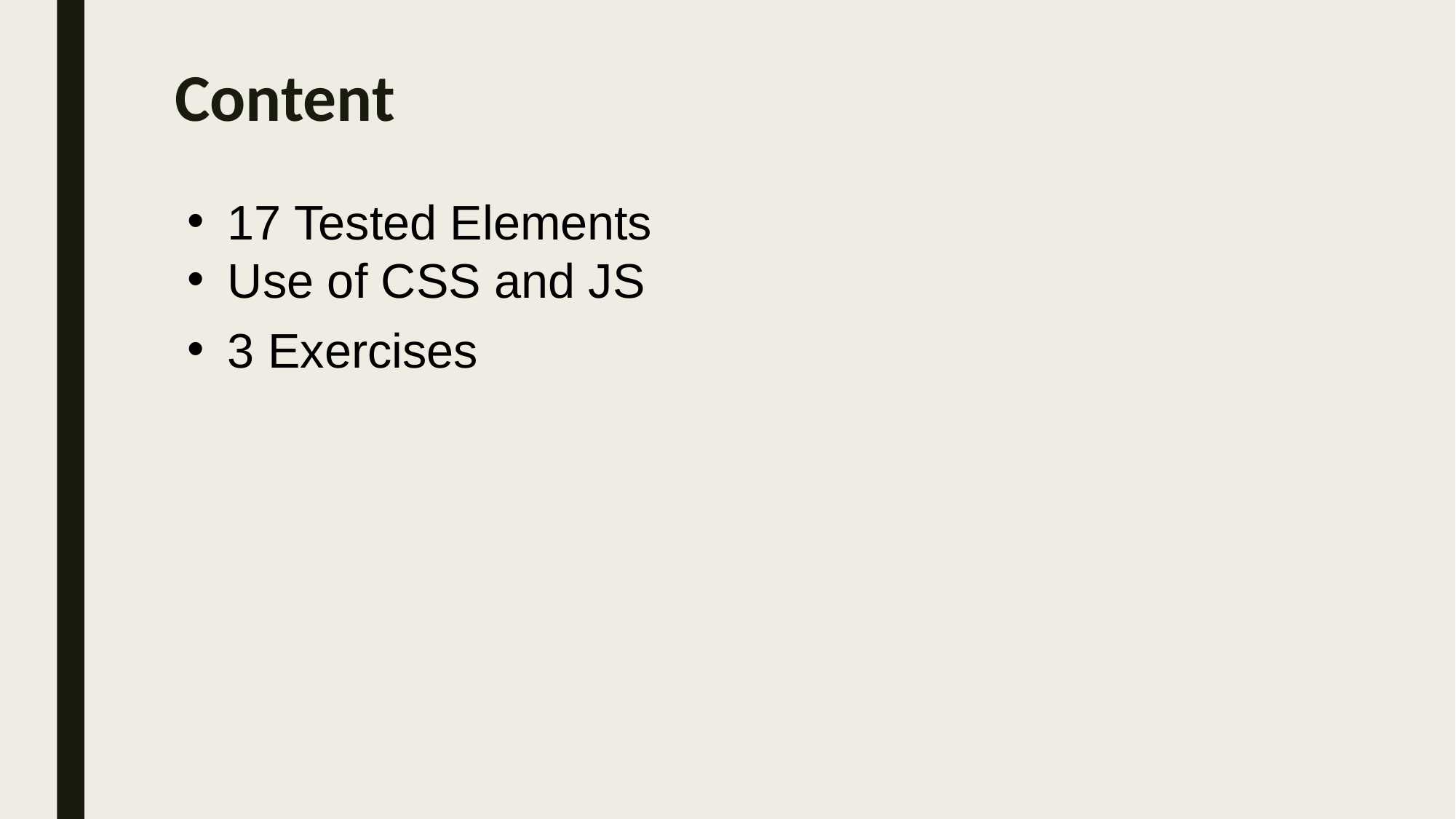

# Content
17 Tested Elements
Use of CSS and JS
3 Exercises